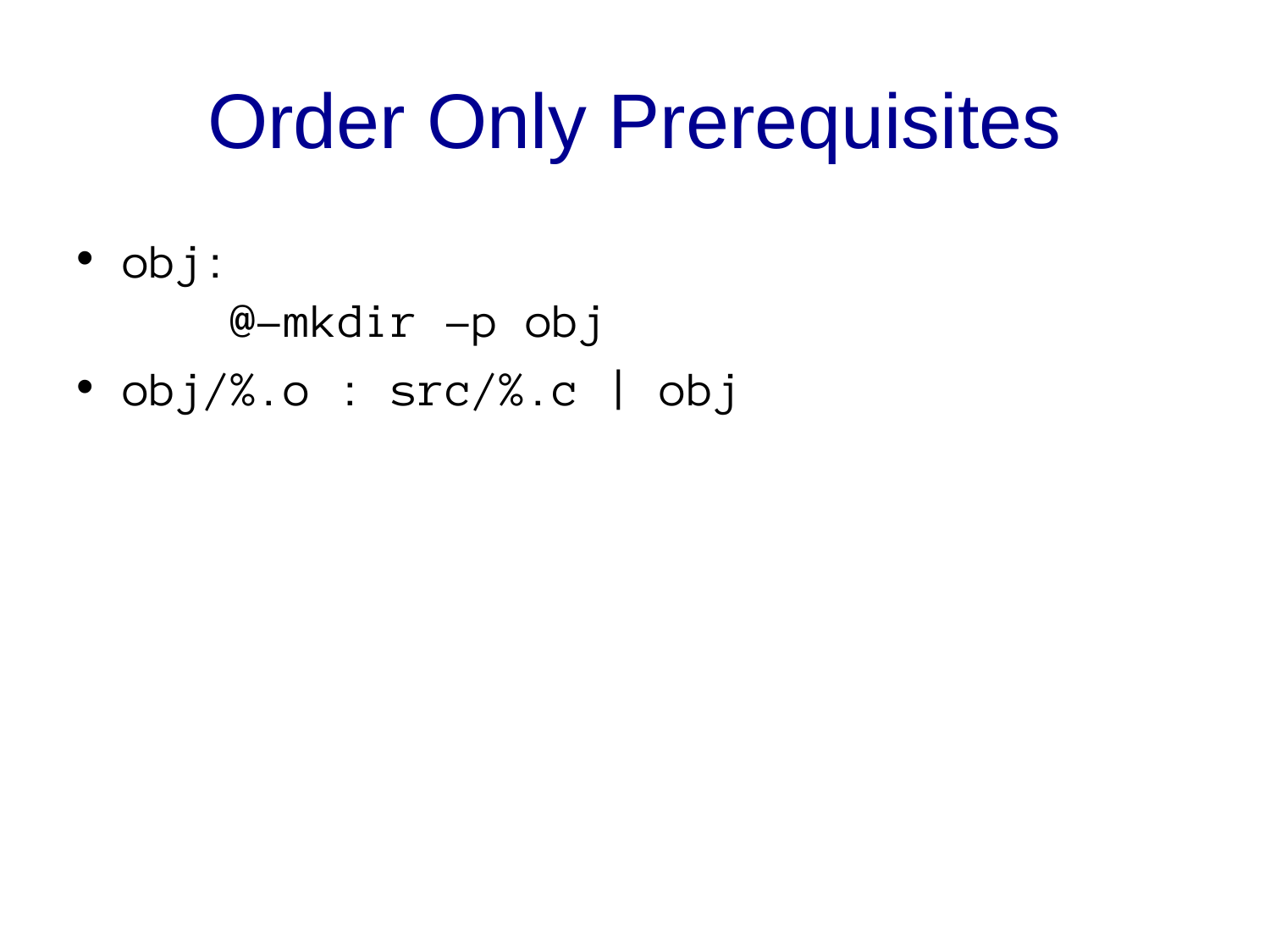

# Order Only Prerequisites
obj:
    @-mkdir -p obj
obj/%.o : src/%.c | obj